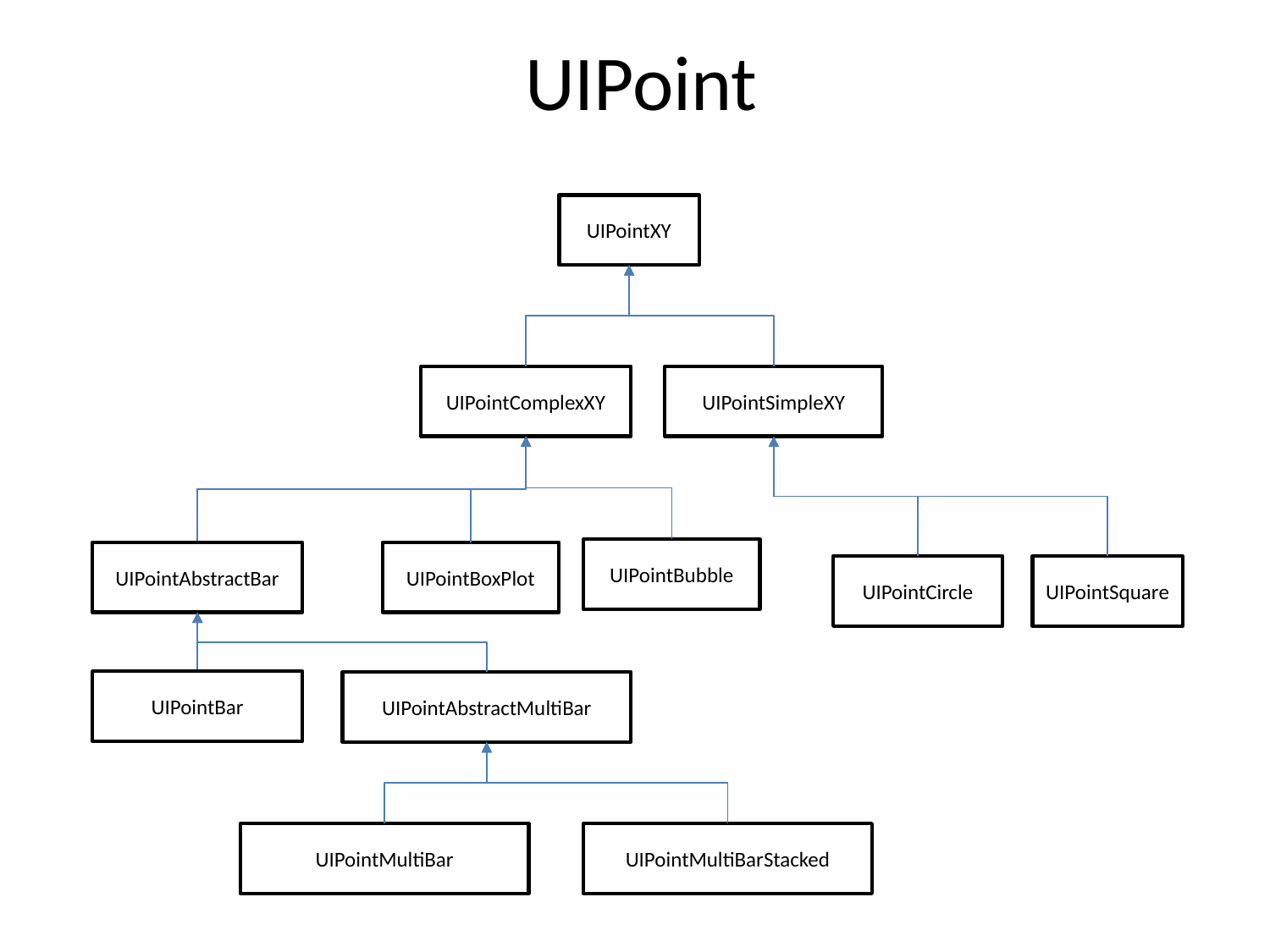

UIPoint
UIPointXY
UIPointSimpleXY
UIPointComplexXY
UIPointBubble
UIPointAbstractBar
UIPointBoxPlot
UIPointCircle
UIPointSquare
UIPointBar
UIPointAbstractMultiBar
UIPointMultiBar
UIPointMultiBarStacked